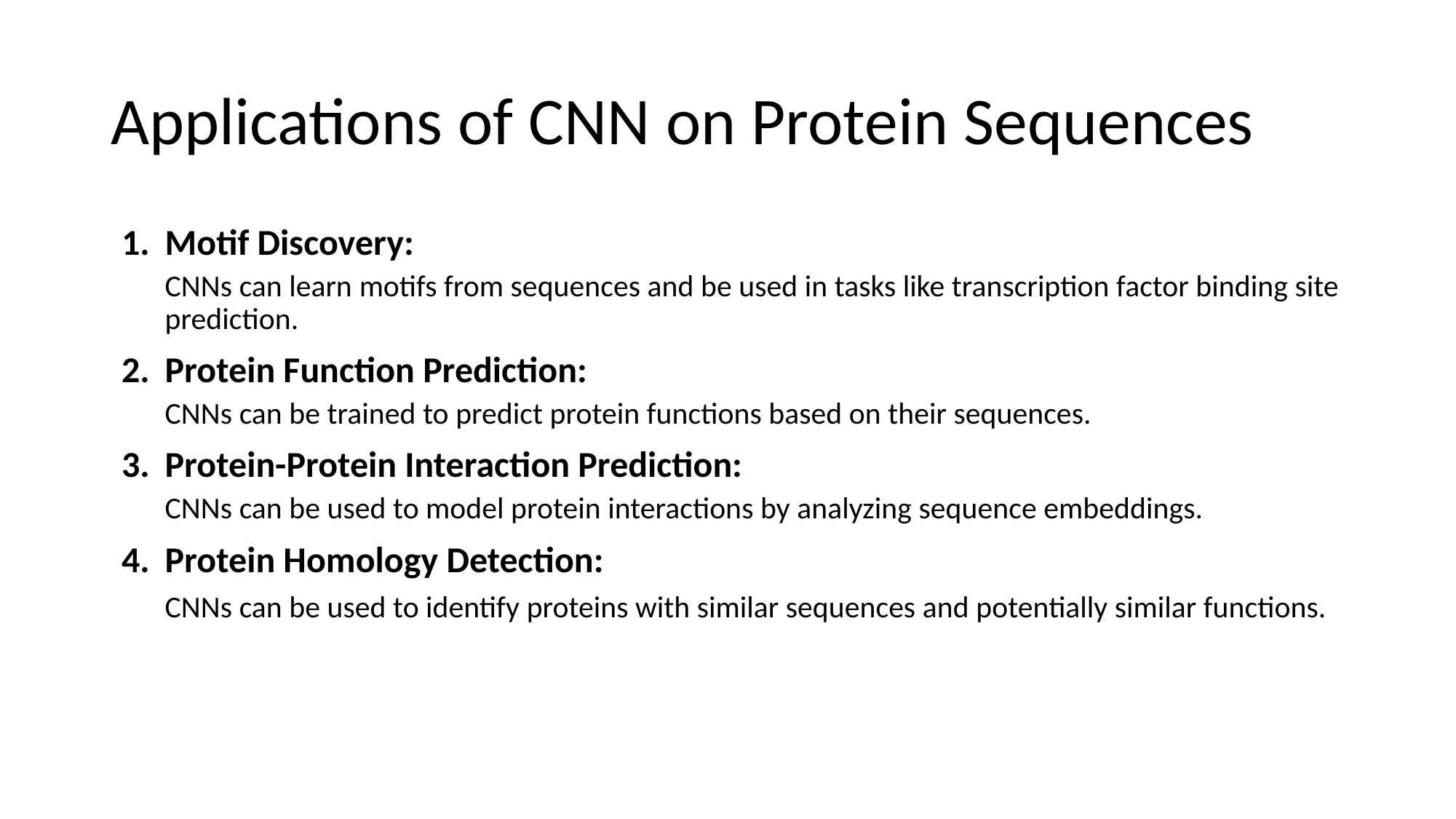

# Applications of CNN on Protein Sequences
Motif Discovery:
CNNs can learn motifs from sequences and be used in tasks like transcription factor binding site prediction.
Protein Function Prediction:
CNNs can be trained to predict protein functions based on their sequences.
Protein-Protein Interaction Prediction:
CNNs can be used to model protein interactions by analyzing sequence embeddings.
Protein Homology Detection:
CNNs can be used to identify proteins with similar sequences and potentially similar functions.